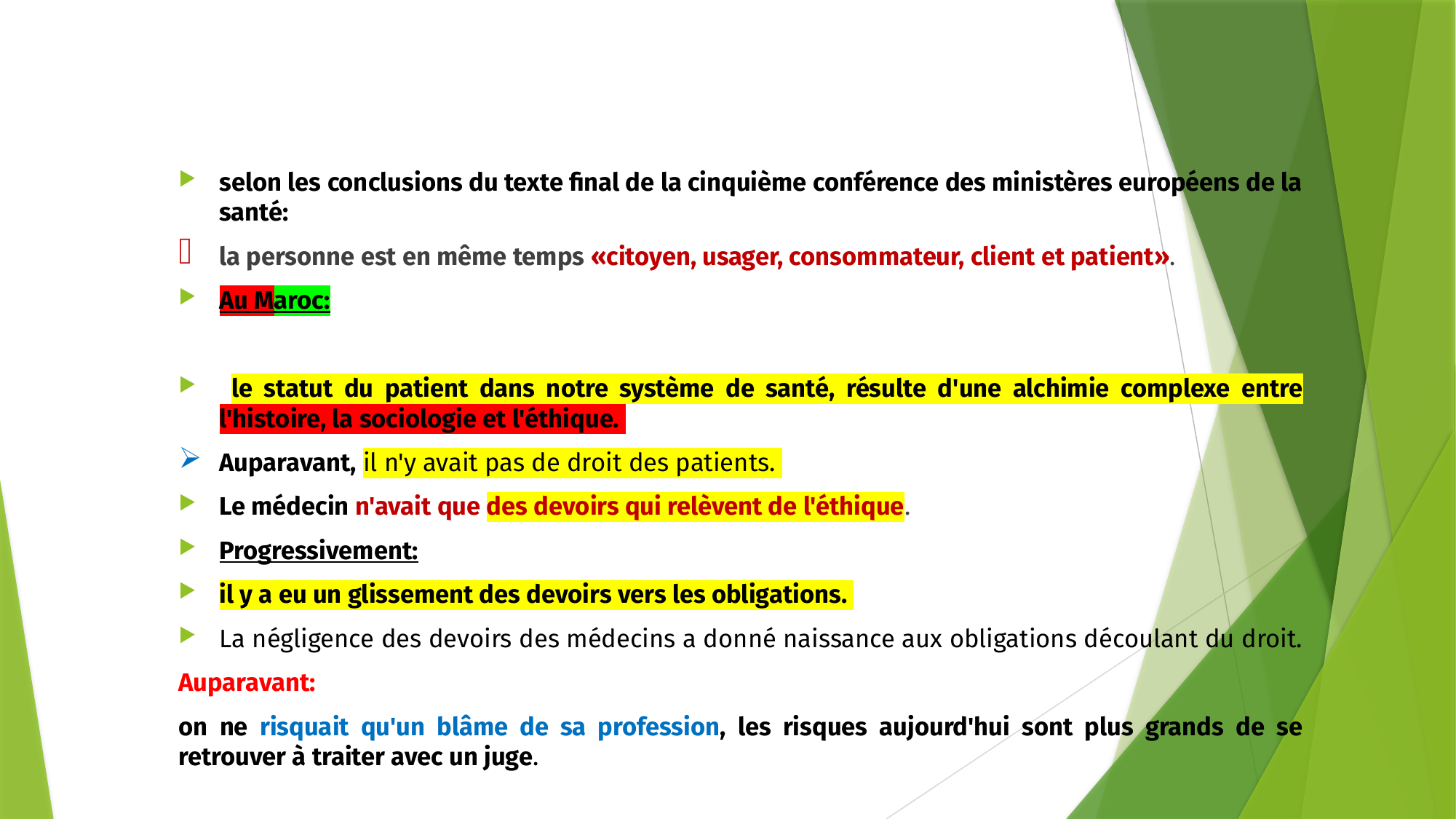

#
selon les conclusions du texte final de la cinquième conférence des ministères européens de la santé:
la personne est en même temps «citoyen, usager, consommateur, client et patient».
Au Maroc:

 le statut du patient dans notre système de santé, résulte d'une alchimie complexe entre l'histoire, la sociologie et l'éthique.
Auparavant, il n'y avait pas de droit des patients.
Le médecin n'avait que des devoirs qui relèvent de l'éthique.
Progressivement:
il y a eu un glissement des devoirs vers les obligations.
La négligence des devoirs des médecins a donné naissance aux obligations découlant du droit.
Auparavant:
on ne risquait qu'un blâme de sa profession, les risques aujourd'hui sont plus grands de se retrouver à traiter avec un juge.